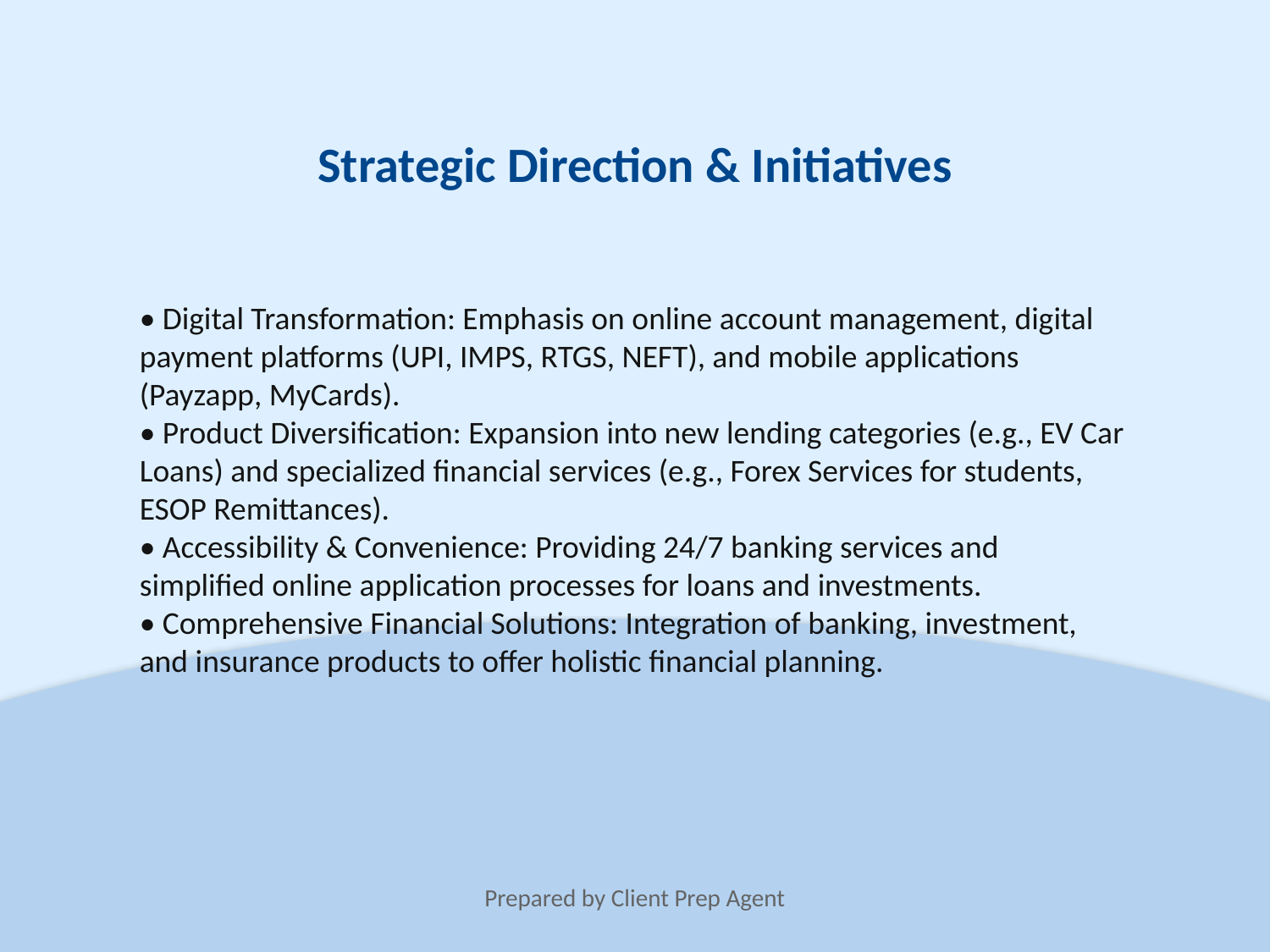

Strategic Direction & Initiatives

• Digital Transformation: Emphasis on online account management, digital payment platforms (UPI, IMPS, RTGS, NEFT), and mobile applications (Payzapp, MyCards).
• Product Diversification: Expansion into new lending categories (e.g., EV Car Loans) and specialized financial services (e.g., Forex Services for students, ESOP Remittances).
• Accessibility & Convenience: Providing 24/7 banking services and simplified online application processes for loans and investments.
• Comprehensive Financial Solutions: Integration of banking, investment, and insurance products to offer holistic financial planning.

Prepared by Client Prep Agent